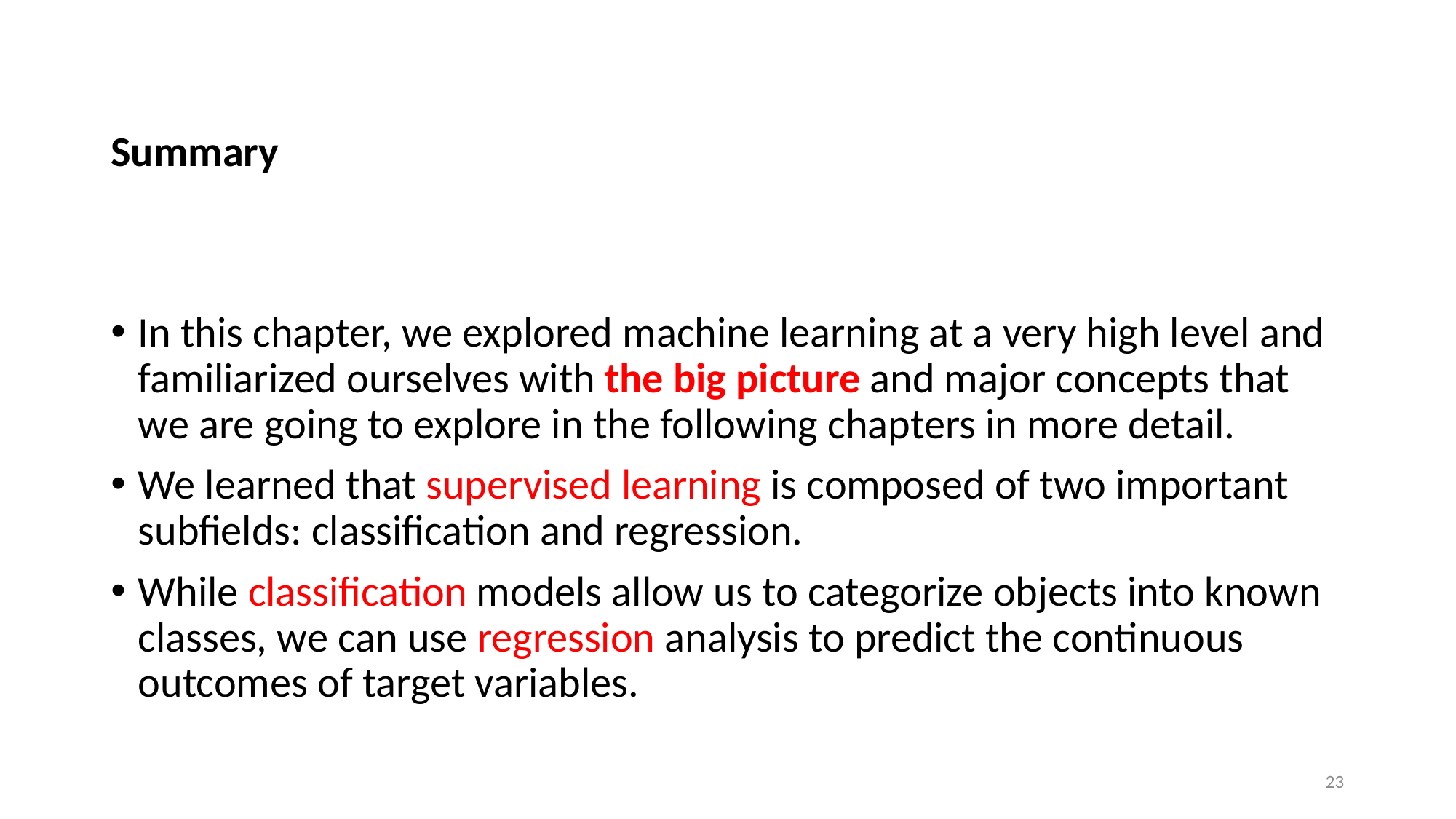

# Summary
In this chapter, we explored machine learning at a very high level and familiarized ourselves with the big picture and major concepts that we are going to explore in the following chapters in more detail.
We learned that supervised learning is composed of two important subfields: classification and regression.
While classification models allow us to categorize objects into known classes, we can use regression analysis to predict the continuous outcomes of target variables.
23